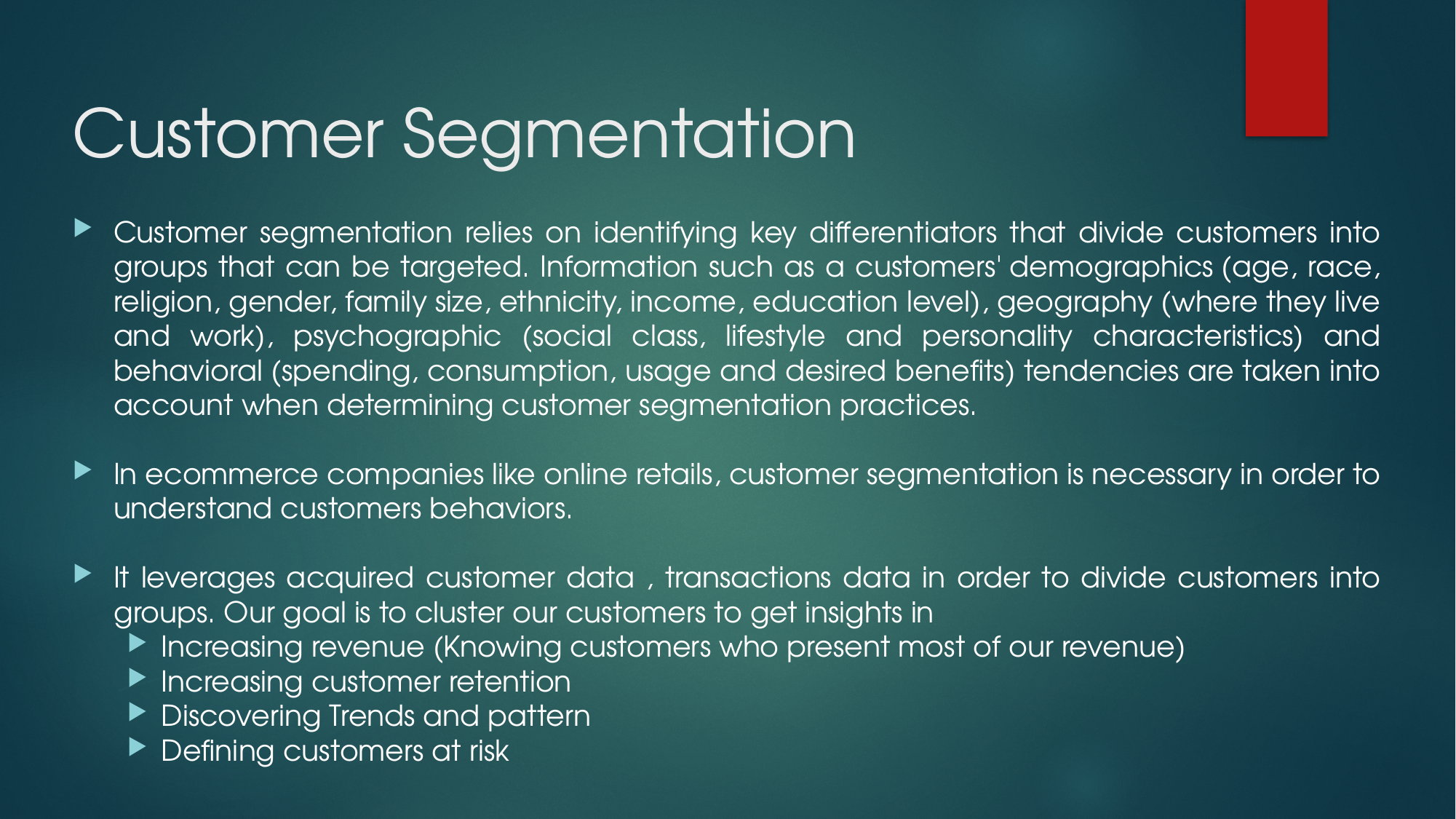

# Customer Segmentation
Customer segmentation relies on identifying key differentiators that divide customers into groups that can be targeted. Information such as a customers' demographics (age, race, religion, gender, family size, ethnicity, income, education level), geography (where they live and work), psychographic (social class, lifestyle and personality characteristics) and behavioral (spending, consumption, usage and desired benefits) tendencies are taken into account when determining customer segmentation practices.

In ecommerce companies like online retails, customer segmentation is necessary in order to understand customers behaviors.

It leverages acquired customer data , transactions data in order to divide customers into groups. Our goal is to cluster our customers to get insights in
Increasing revenue (Knowing customers who present most of our revenue)
Increasing customer retention
Discovering Trends and pattern
Defining customers at risk